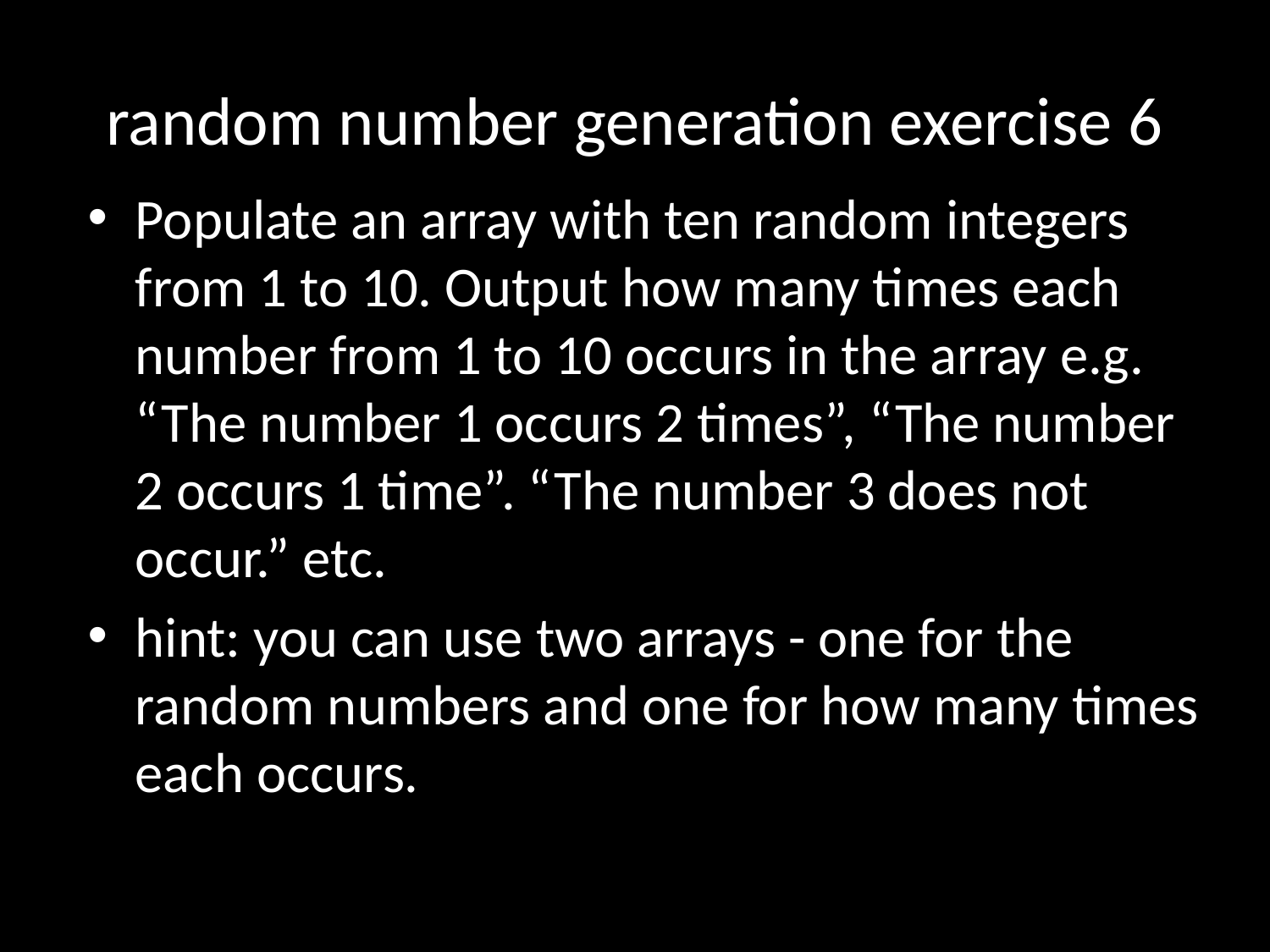

# random number generation exercise 6
Populate an array with ten random integers from 1 to 10. Output how many times each number from 1 to 10 occurs in the array e.g. “The number 1 occurs 2 times”, “The number 2 occurs 1 time”. “The number 3 does not occur.” etc.
hint: you can use two arrays - one for the random numbers and one for how many times each occurs.